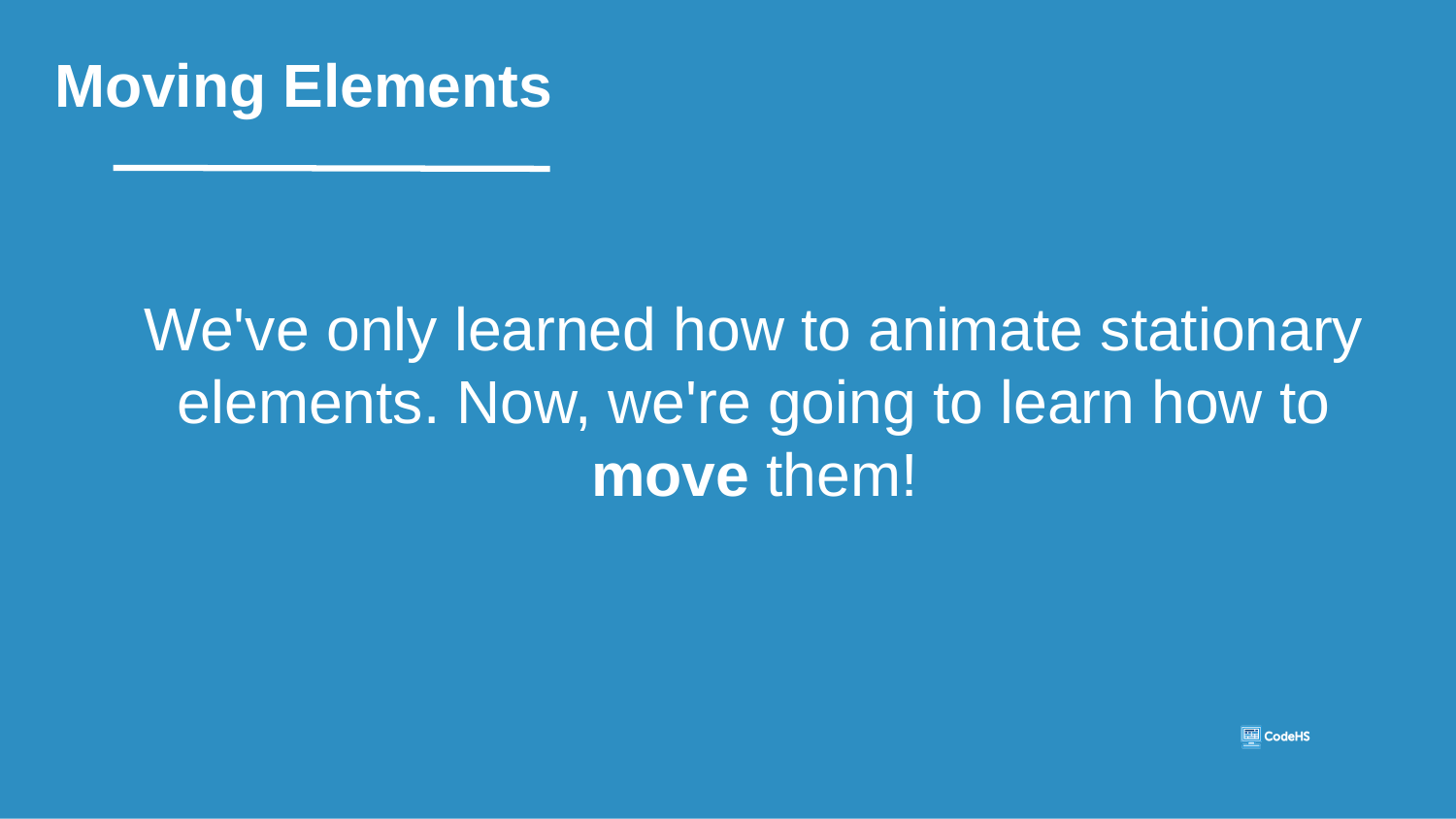

# Moving Elements
We've only learned how to animate stationary elements. Now, we're going to learn how to move them!